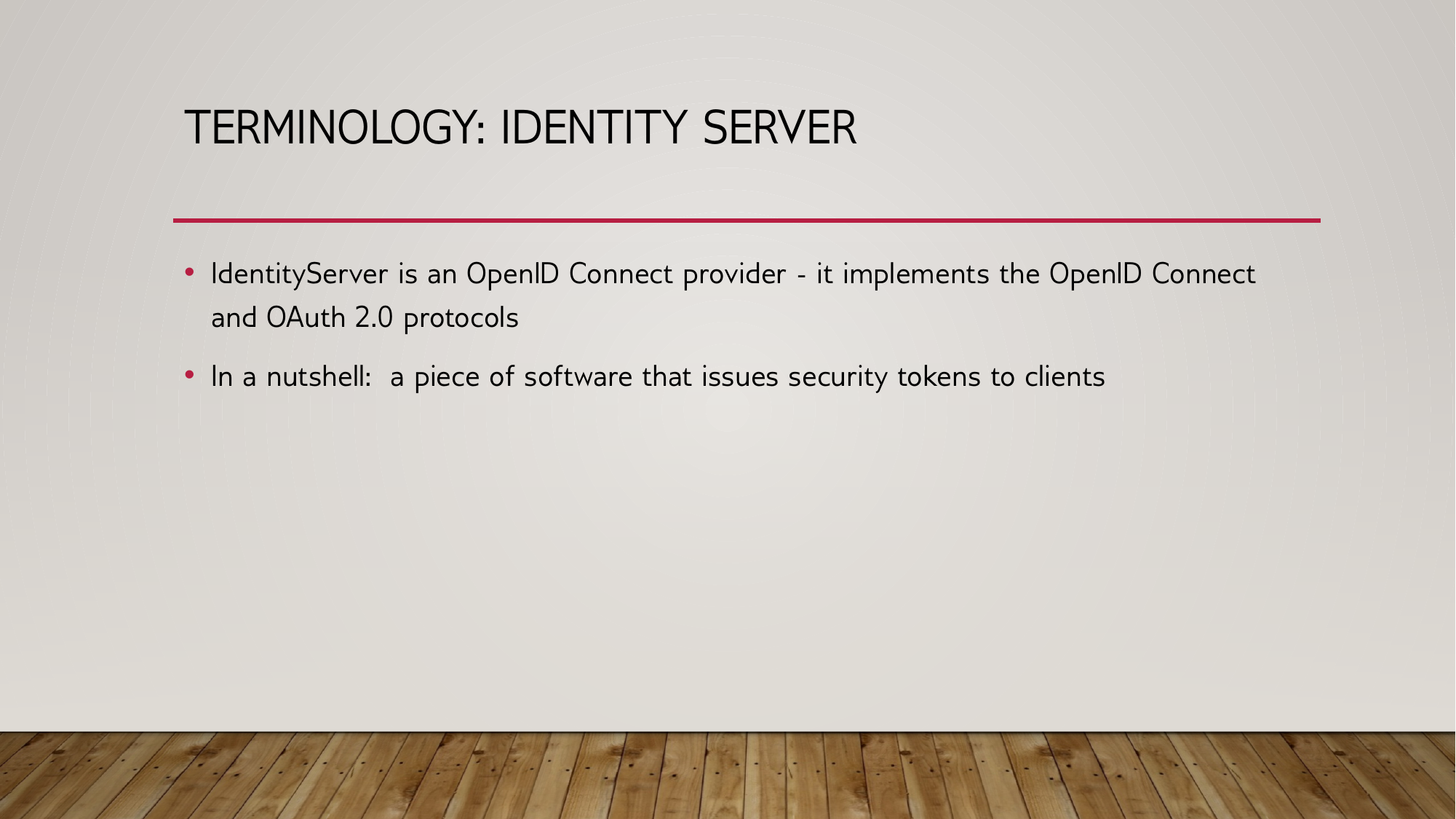

# Terminology: Identity server
IdentityServer is an OpenID Connect provider - it implements the OpenID Connect and OAuth 2.0 protocols
In a nutshell:  a piece of software that issues security tokens to clients